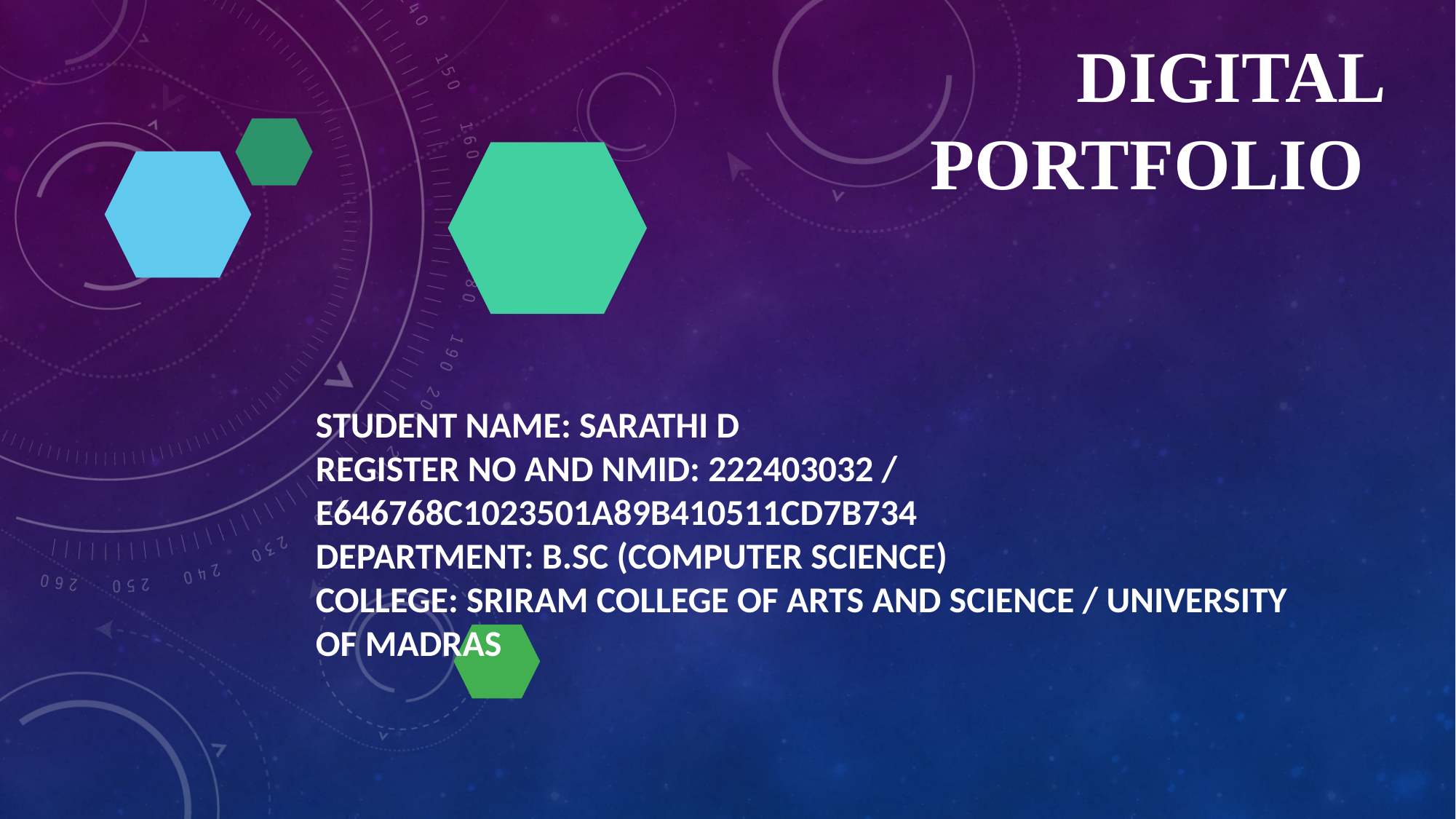

# Digital Portfolio

STUDENT NAME: SARATHI D
REGISTER NO AND NMID: 222403032 / E646768C1023501A89B410511CD7B734
DEPARTMENT: B.SC (COMPUTER SCIENCE)
COLLEGE: SRIRAM COLLEGE OF ARTS AND SCIENCE / UNIVERSITY OF MADRAS